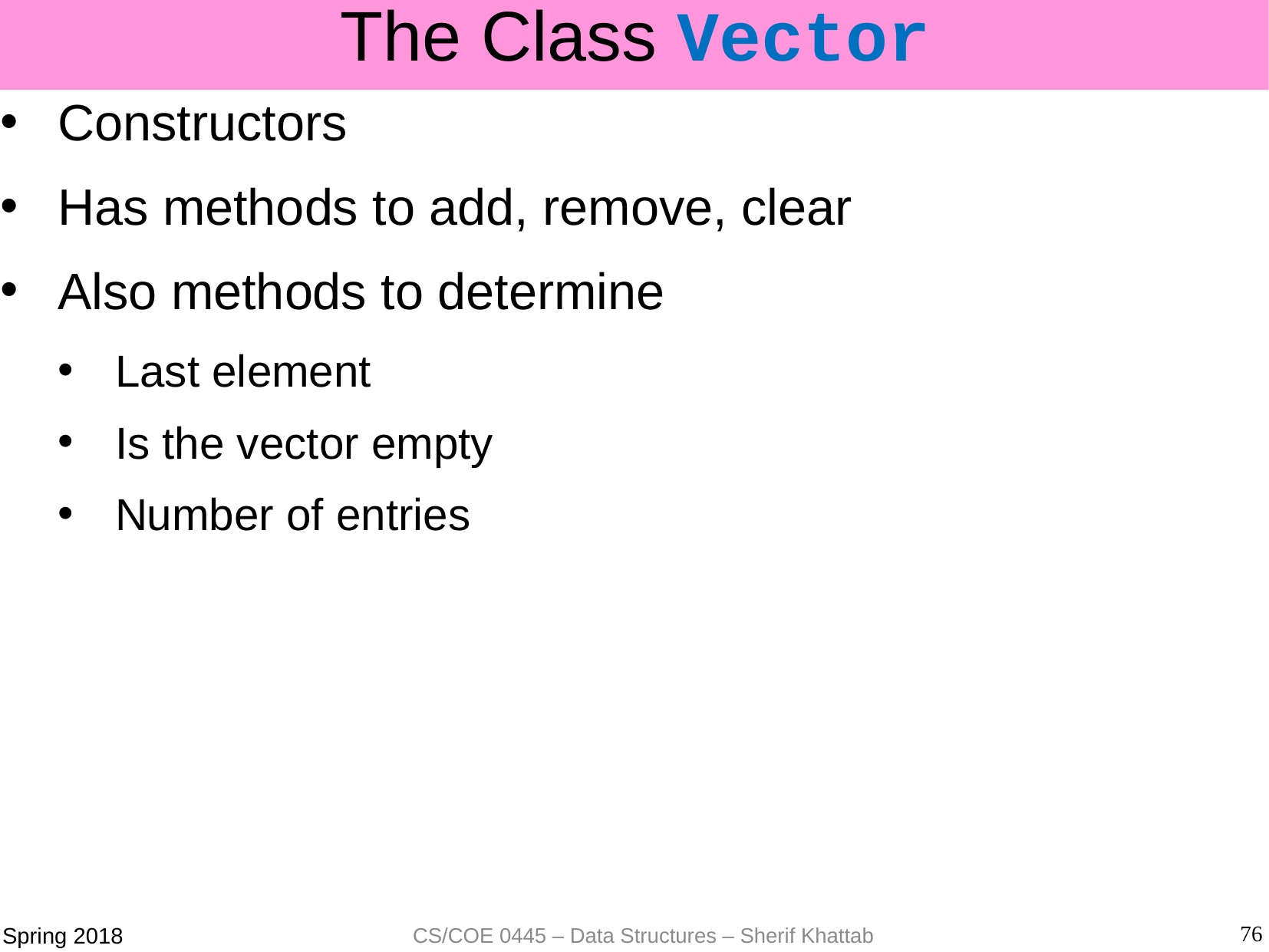

# The Class Vector
Constructors
Has methods to add, remove, clear
Also methods to determine
Last element
Is the vector empty
Number of entries
76
CS/COE 0445 – Data Structures – Sherif Khattab
Spring 2018